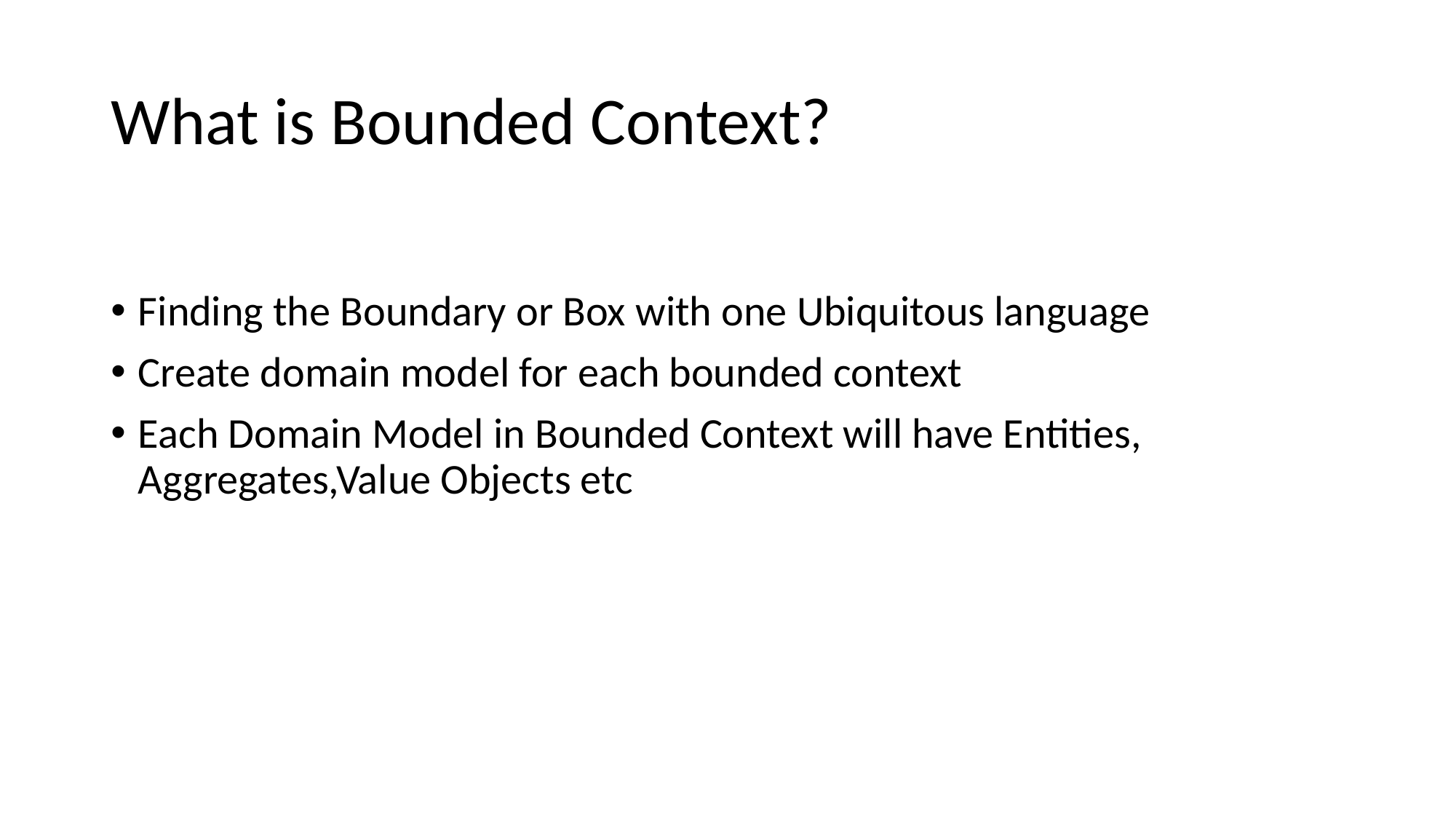

# What is Bounded Context?

Finding the Boundary or Box with one Ubiquitous language
Create domain model for each bounded context
Each Domain Model in Bounded Context will have Entities, Aggregates,Value Objects etc